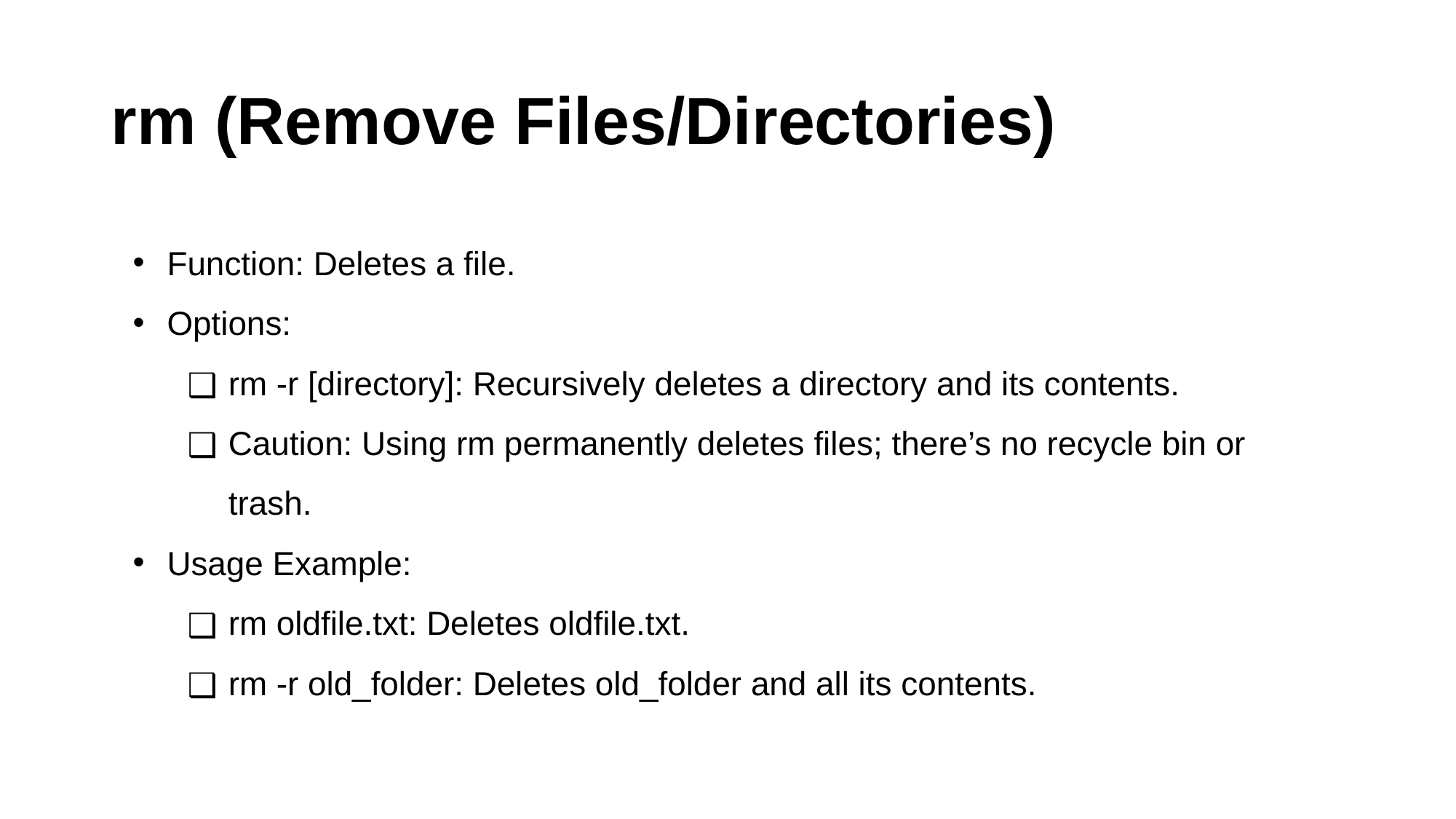

# rm (Remove Files/Directories)
Function: Deletes a file.
Options:
rm -r [directory]: Recursively deletes a directory and its contents.
Caution: Using rm permanently deletes files; there’s no recycle bin or trash.
Usage Example:
rm oldfile.txt: Deletes oldfile.txt.
rm -r old_folder: Deletes old_folder and all its contents.